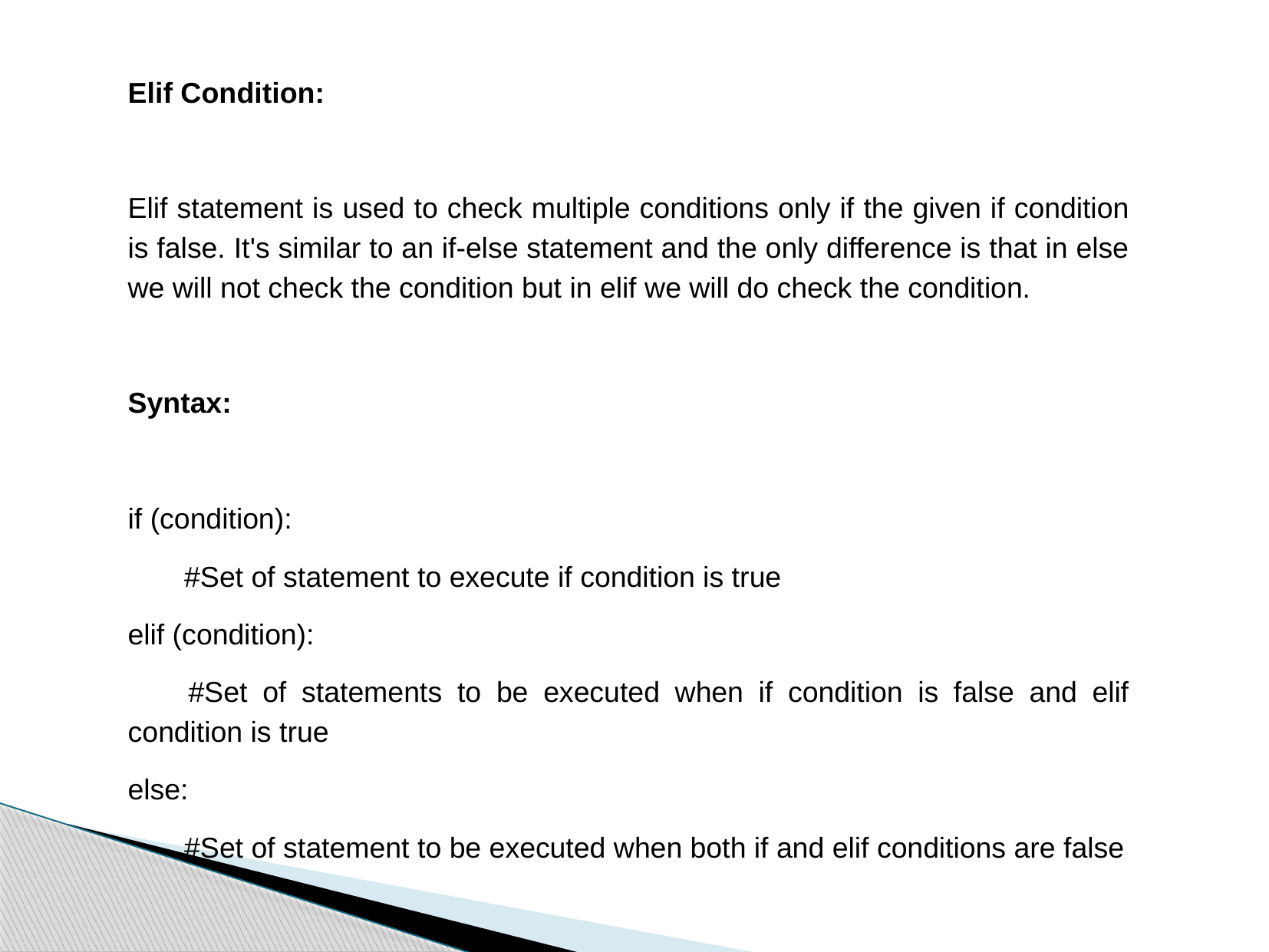

Elif Condition:

Elif statement is used to check multiple conditions only if the given if condition is false. It's similar to an if-else statement and the only difference is that in else we will not check the condition but in elif we will do check the condition.

Syntax:

if (condition):
       #Set of statement to execute if condition is true
elif (condition):
    #Set of statements to be executed when if condition is false and elif condition is true
else:
       #Set of statement to be executed when both if and elif conditions are false